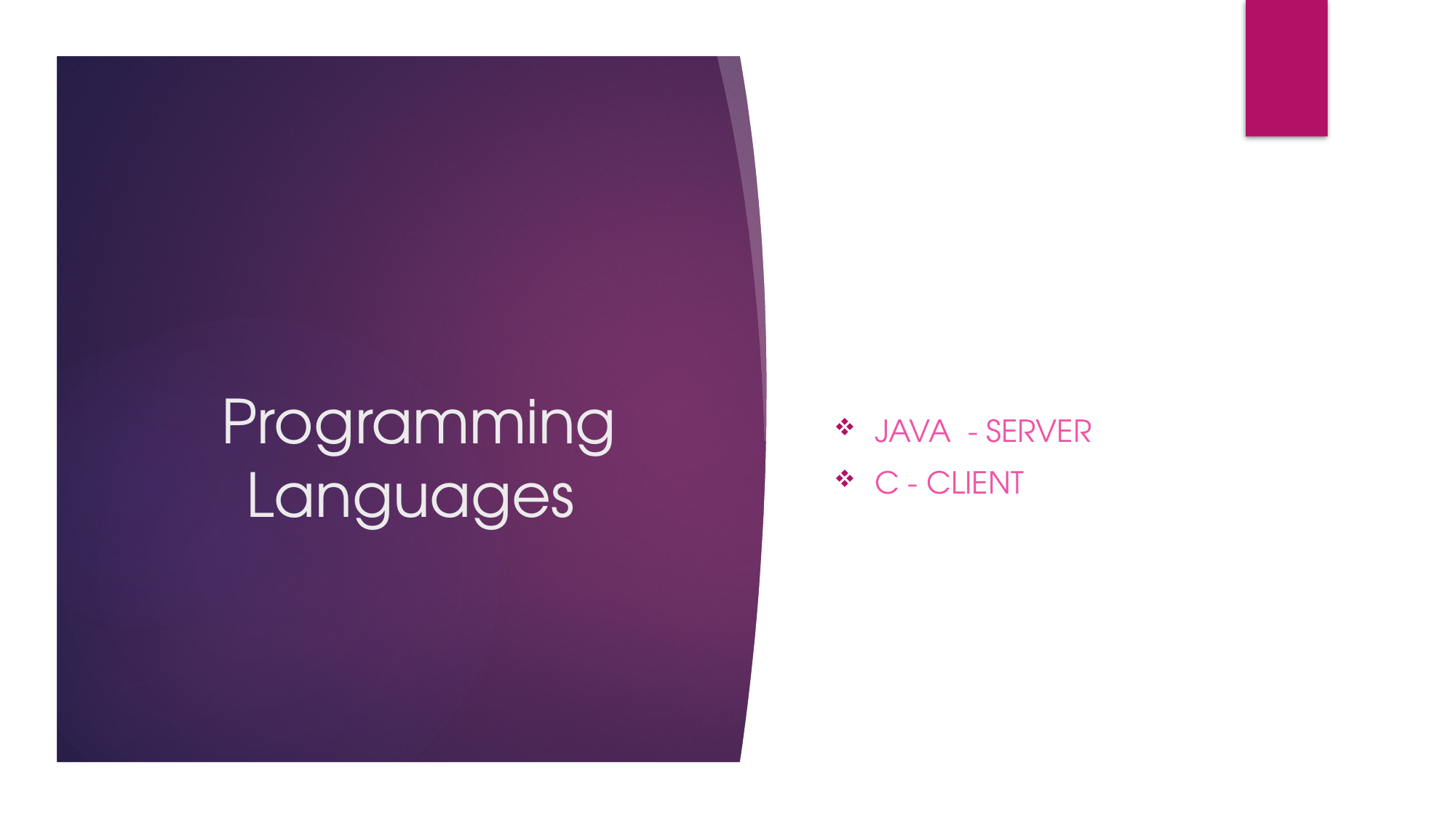

# Programming Languages
Java  - server
C - client